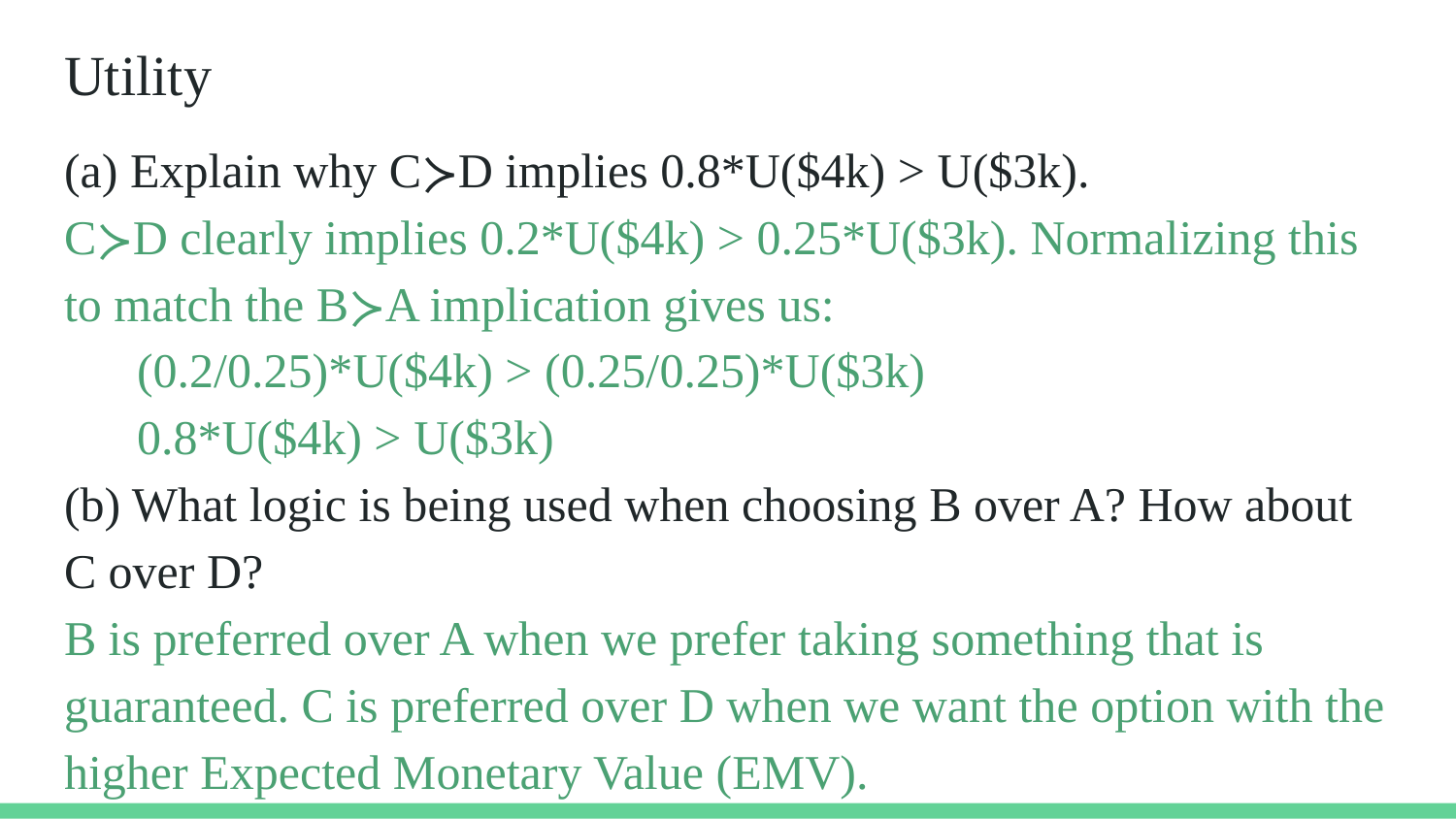

# Utility
(a) Explain why C≻D implies 0.8*U($4k) > U($3k).
C≻D clearly implies 0.2*U($4k) > 0.25*U($3k). Normalizing this to match the B≻A implication gives us:
(0.2/0.25)*U($4k) > (0.25/0.25)*U($3k)
0.8*U($4k) > U($3k)
(b) What logic is being used when choosing B over A? How about C over D?
B is preferred over A when we prefer taking something that is guaranteed. C is preferred over D when we want the option with the higher Expected Monetary Value (EMV).